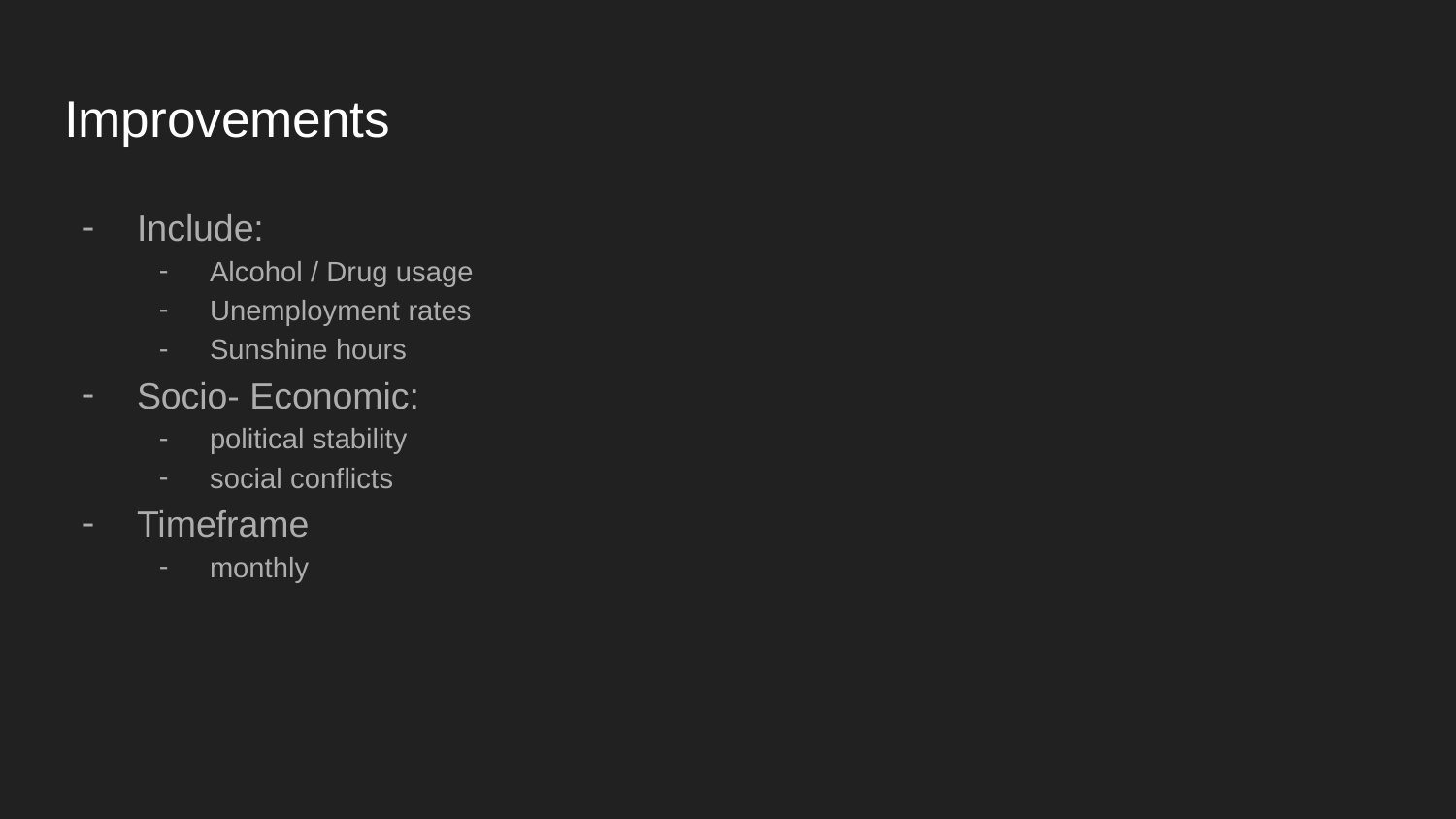

# Improvements
Include:
Alcohol / Drug usage
Unemployment rates
Sunshine hours
Socio- Economic:
political stability
social conflicts
Timeframe
monthly